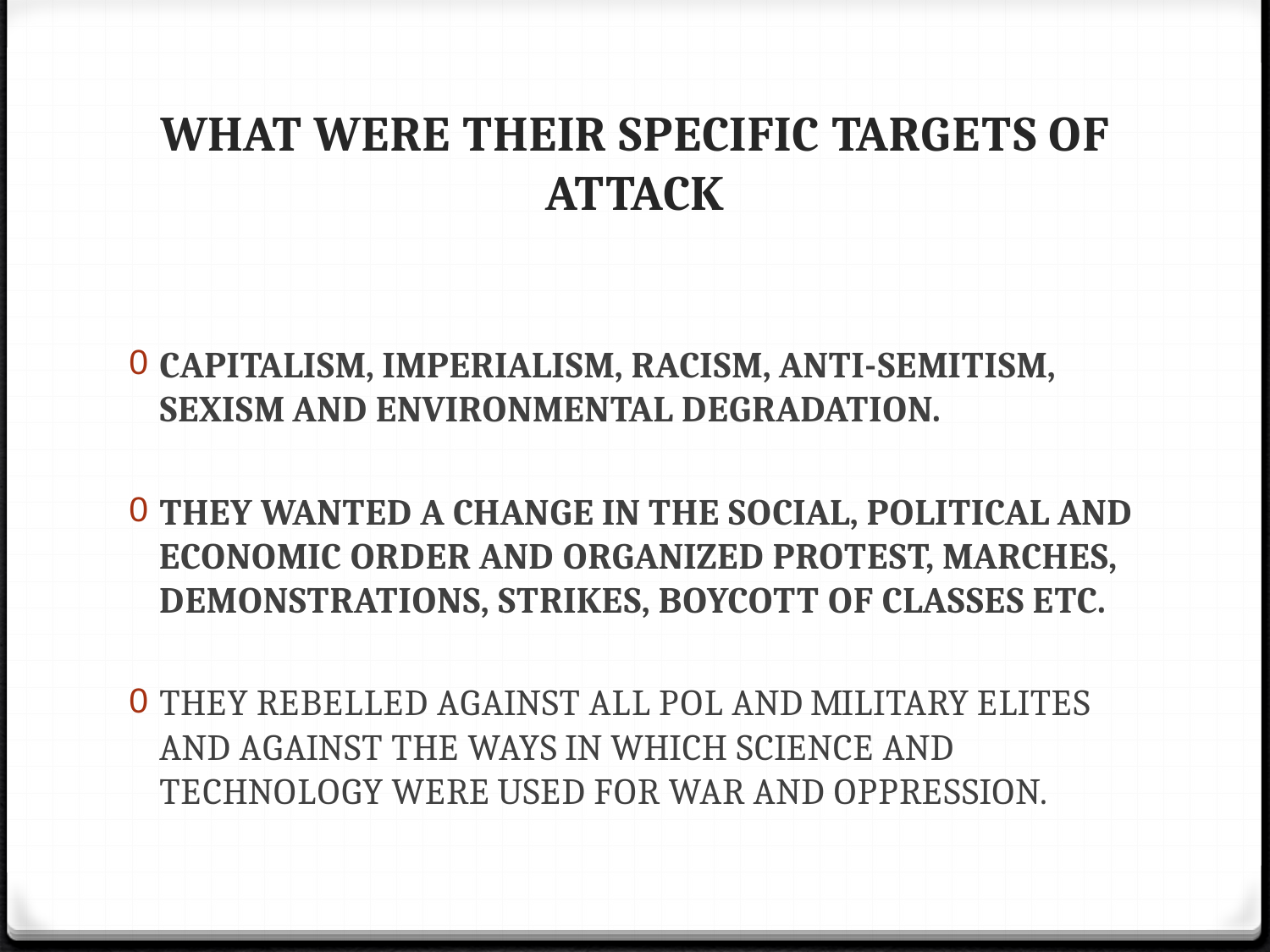

# WHAT WERE THEIR SPECIFIC TARGETS OF ATTACK

CAPITALISM, IMPERIALISM, RACISM, ANTI-SEMITISM, SEXISM AND ENVIRONMENTAL DEGRADATION.

THEY WANTED A CHANGE IN THE SOCIAL, POLITICAL AND ECONOMIC ORDER AND ORGANIZED PROTEST, MARCHES, DEMONSTRATIONS, STRIKES, BOYCOTT OF CLASSES ETC.

THEY REBELLED AGAINST ALL POL AND MILITARY ELITES AND AGAINST THE WAYS IN WHICH SCIENCE AND TECHNOLOGY WERE USED FOR WAR AND OPPRESSION.